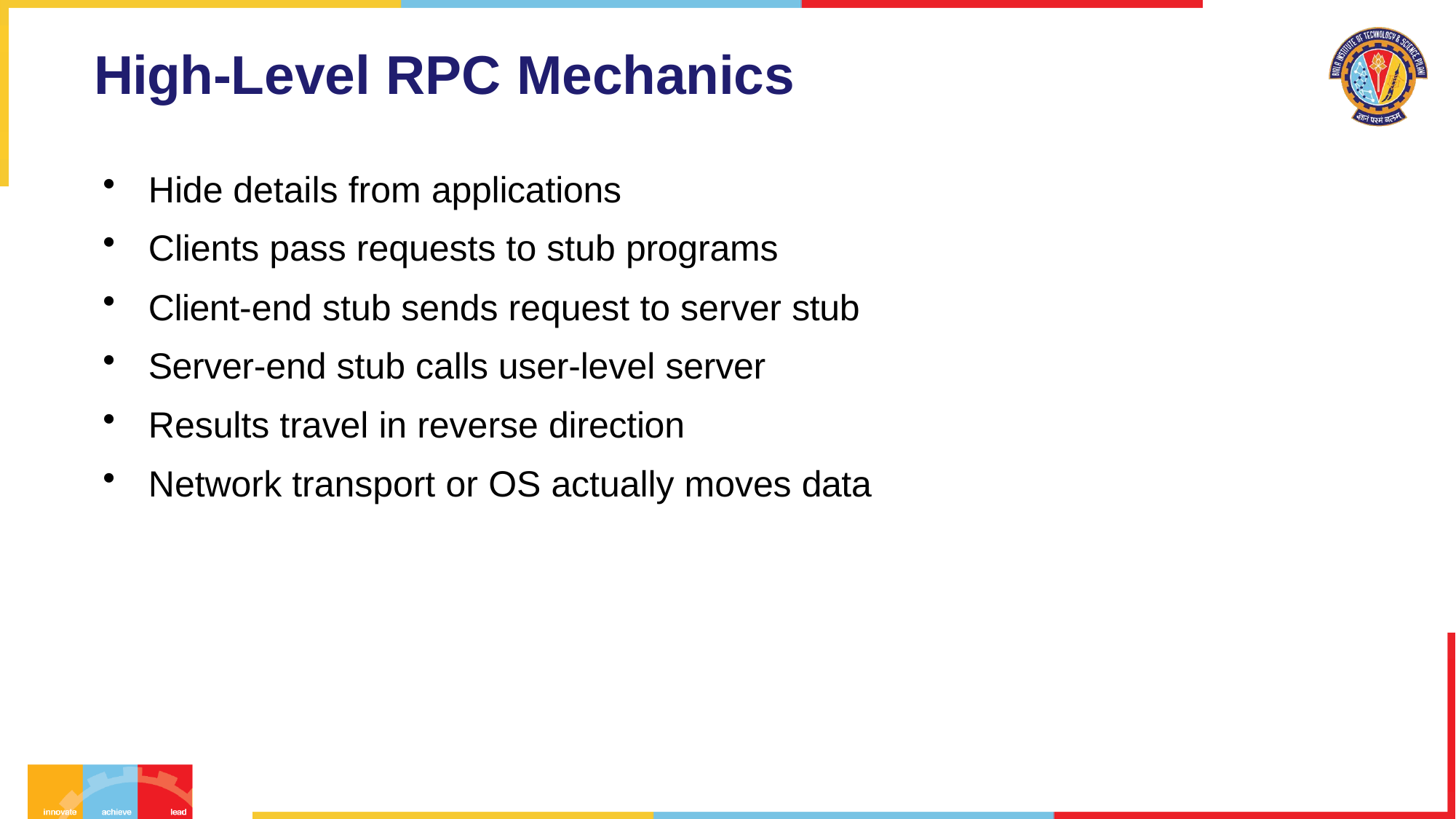

# High-Level RPC Mechanics
Hide details from applications
Clients pass requests to stub programs
Client-end stub sends request to server stub
Server-end stub calls user-level server
Results travel in reverse direction
Network transport or OS actually moves data